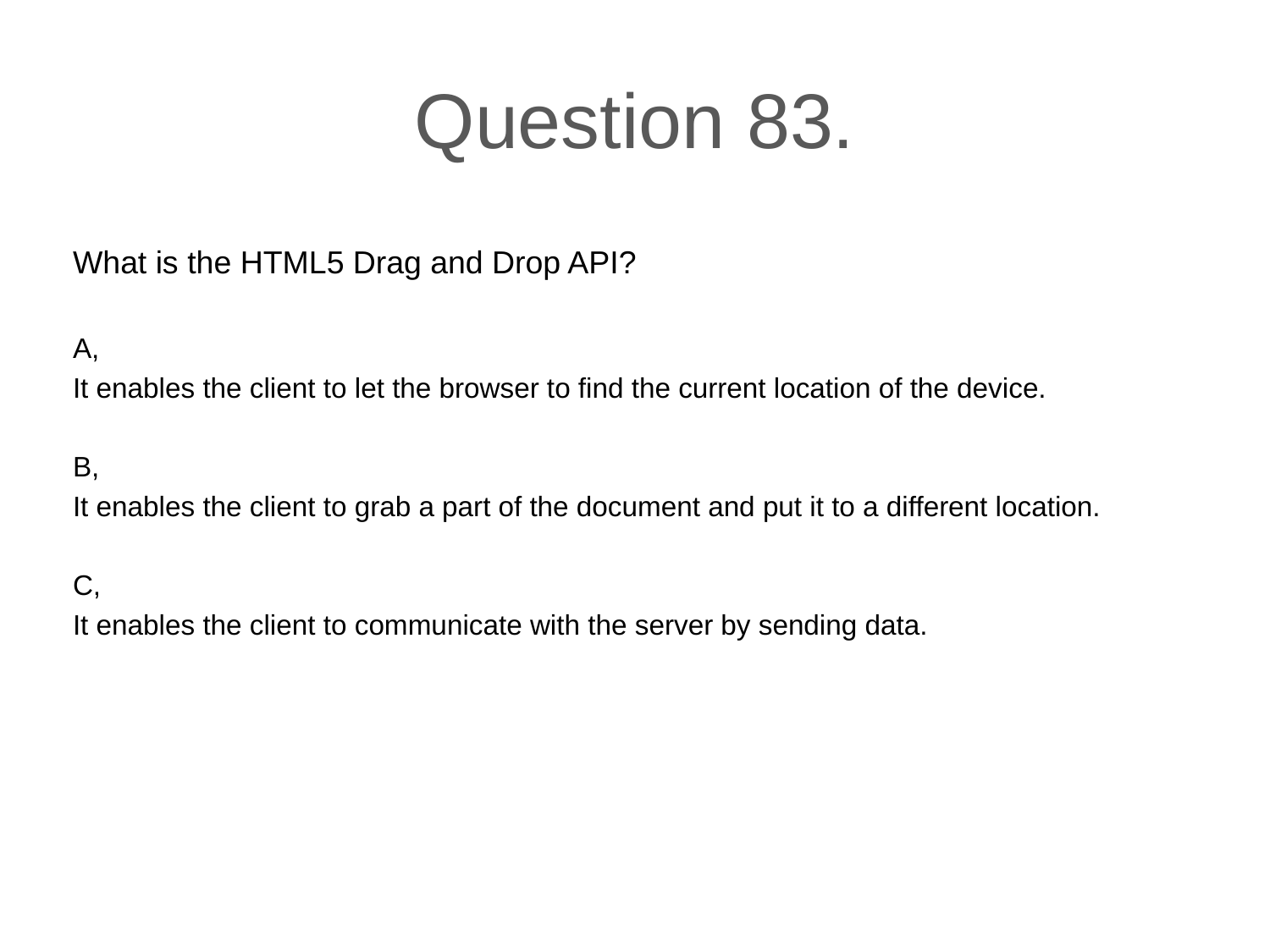

# Question 83.
What is the HTML5 Drag and Drop API?

A,
It enables the client to let the browser to find the current location of the device.

B,
It enables the client to grab a part of the document and put it to a different location.

C,
It enables the client to communicate with the server by sending data.